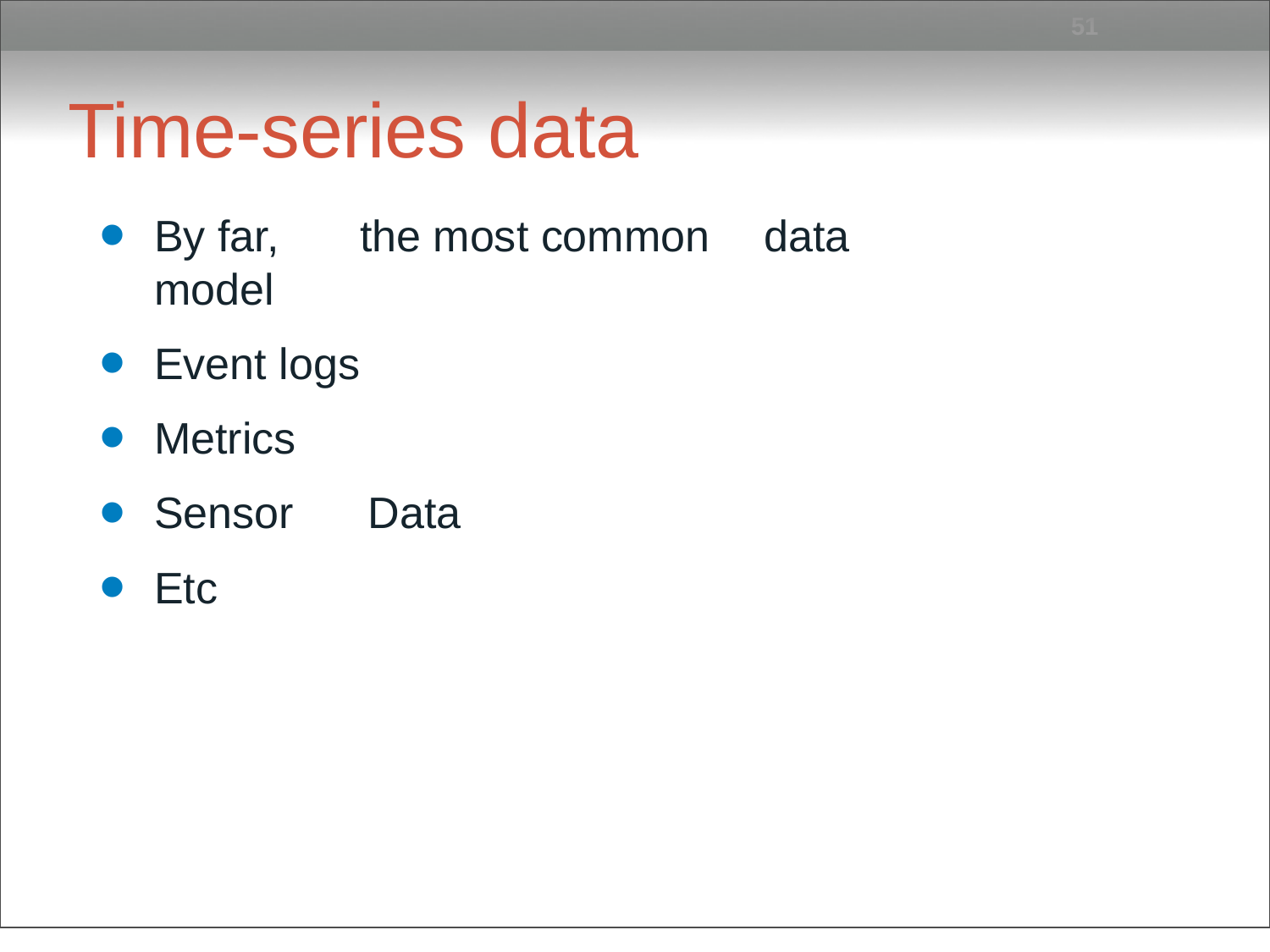

51
# Time-series data

By far,	the most common	data model
Event logs
Metrics
Sensor	Data
Etc